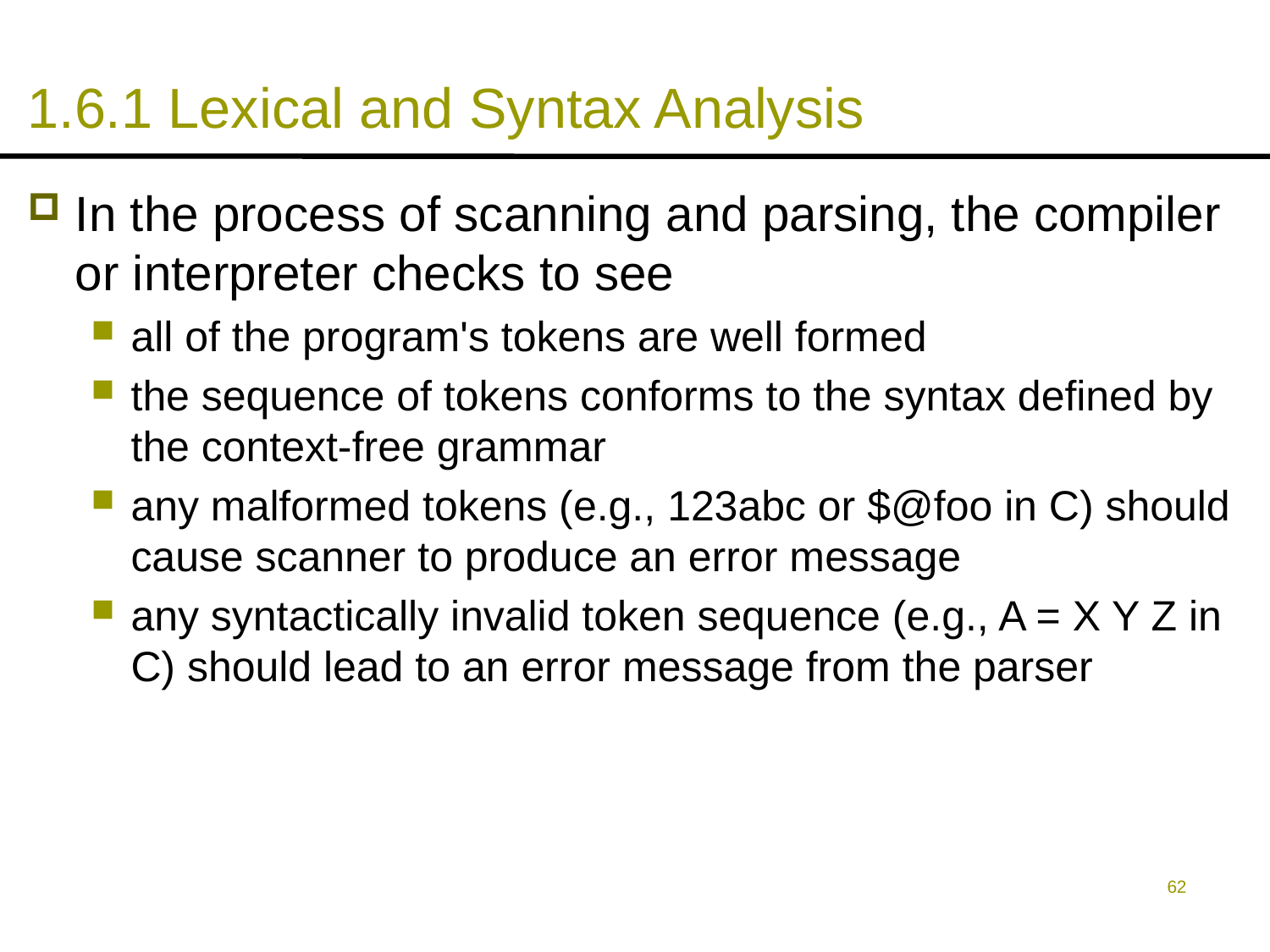

# 1.6.1 Lexical and Syntax Analysis
In the process of scanning and parsing, the compiler or interpreter checks to see
all of the program's tokens are well formed
the sequence of tokens conforms to the syntax defined by the context-free grammar
any malformed tokens (e.g., 123abc or $@foo in C) should cause scanner to produce an error message
any syntactically invalid token sequence (e.g., A = X Y Z in C) should lead to an error message from the parser
62